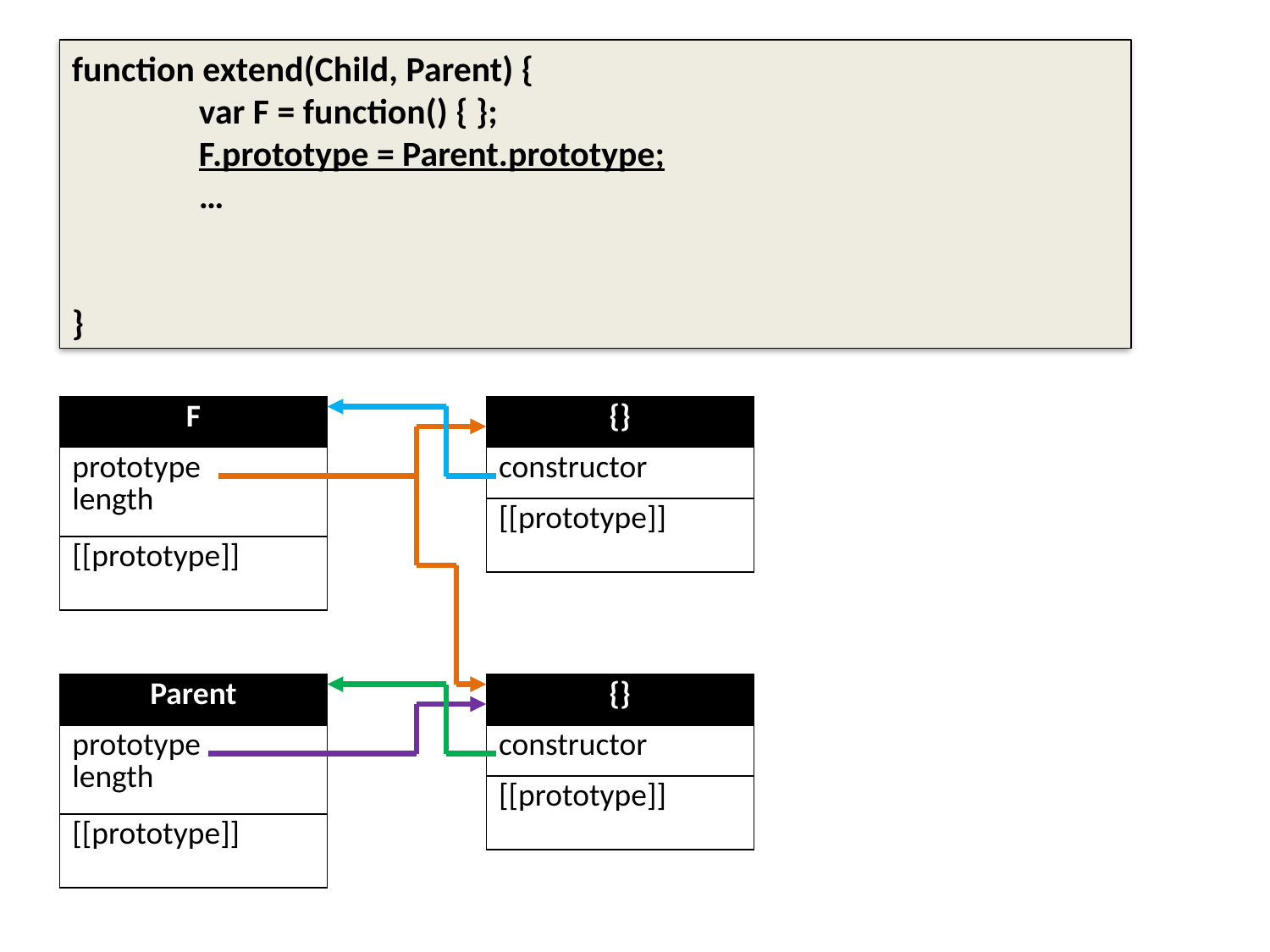

function extend(Child, Parent) {
	var F = function() { };
	F.prototype = Parent.prototype;
	…

}
| F |
| --- |
| prototype length |
| [[prototype]] |
| {} |
| --- |
| constructor |
| [[prototype]] |
| Parent |
| --- |
| prototype length |
| [[prototype]] |
| {} |
| --- |
| constructor |
| [[prototype]] |